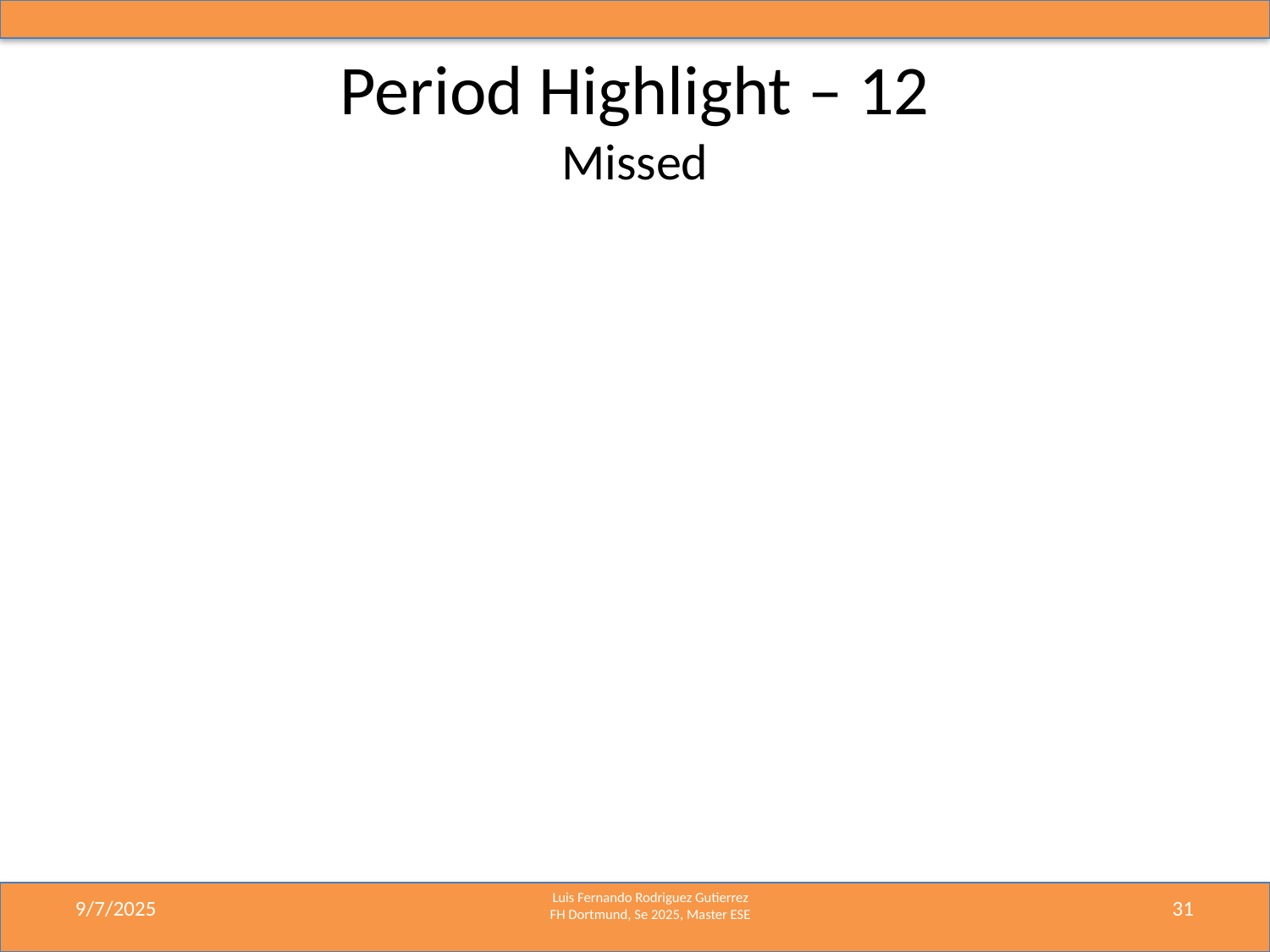

# Period Highlight – 12 Missed

9/7/2025
31